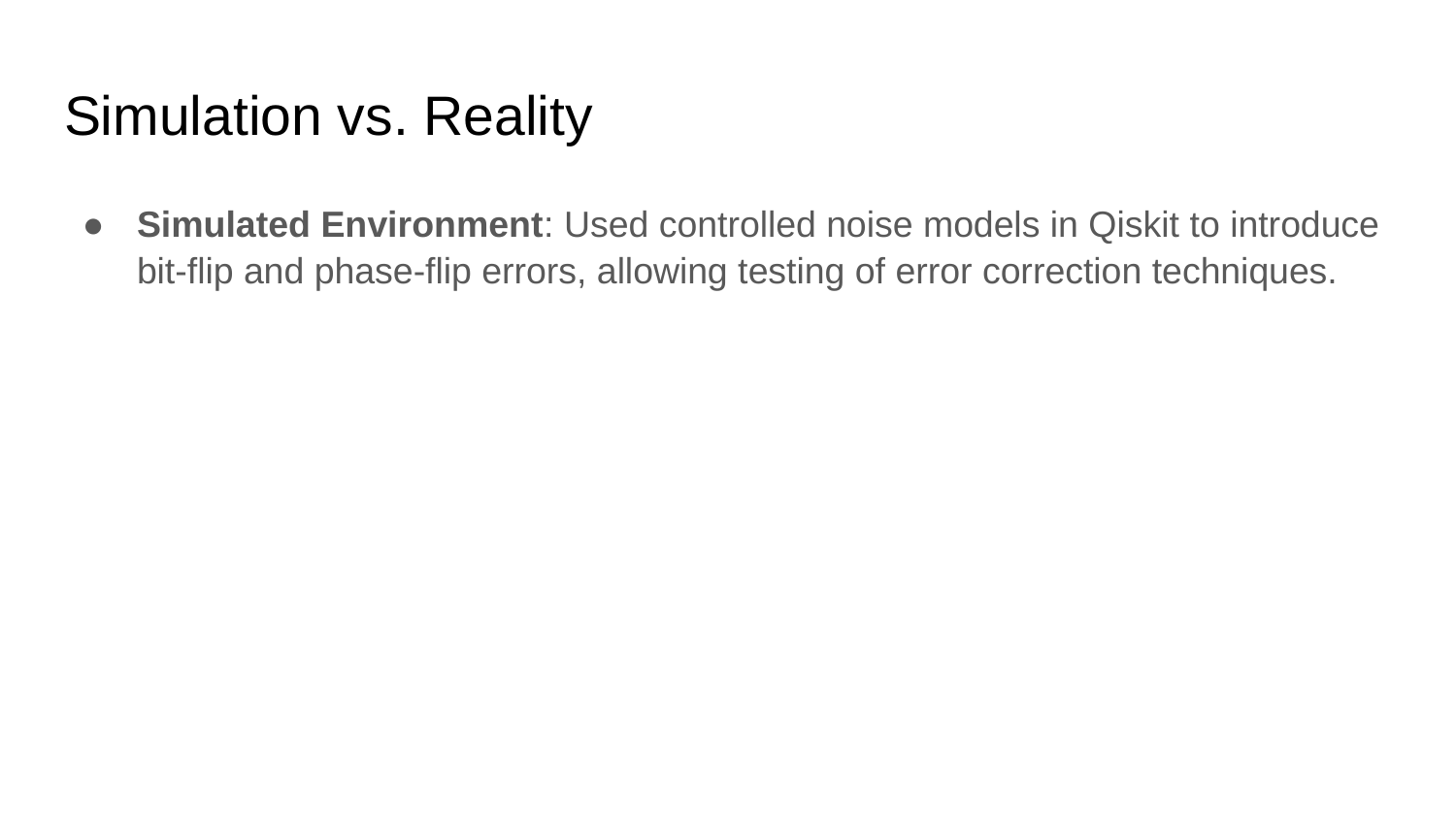

# Simulation vs. Reality
Simulated Environment: Used controlled noise models in Qiskit to introduce bit-flip and phase-flip errors, allowing testing of error correction techniques.